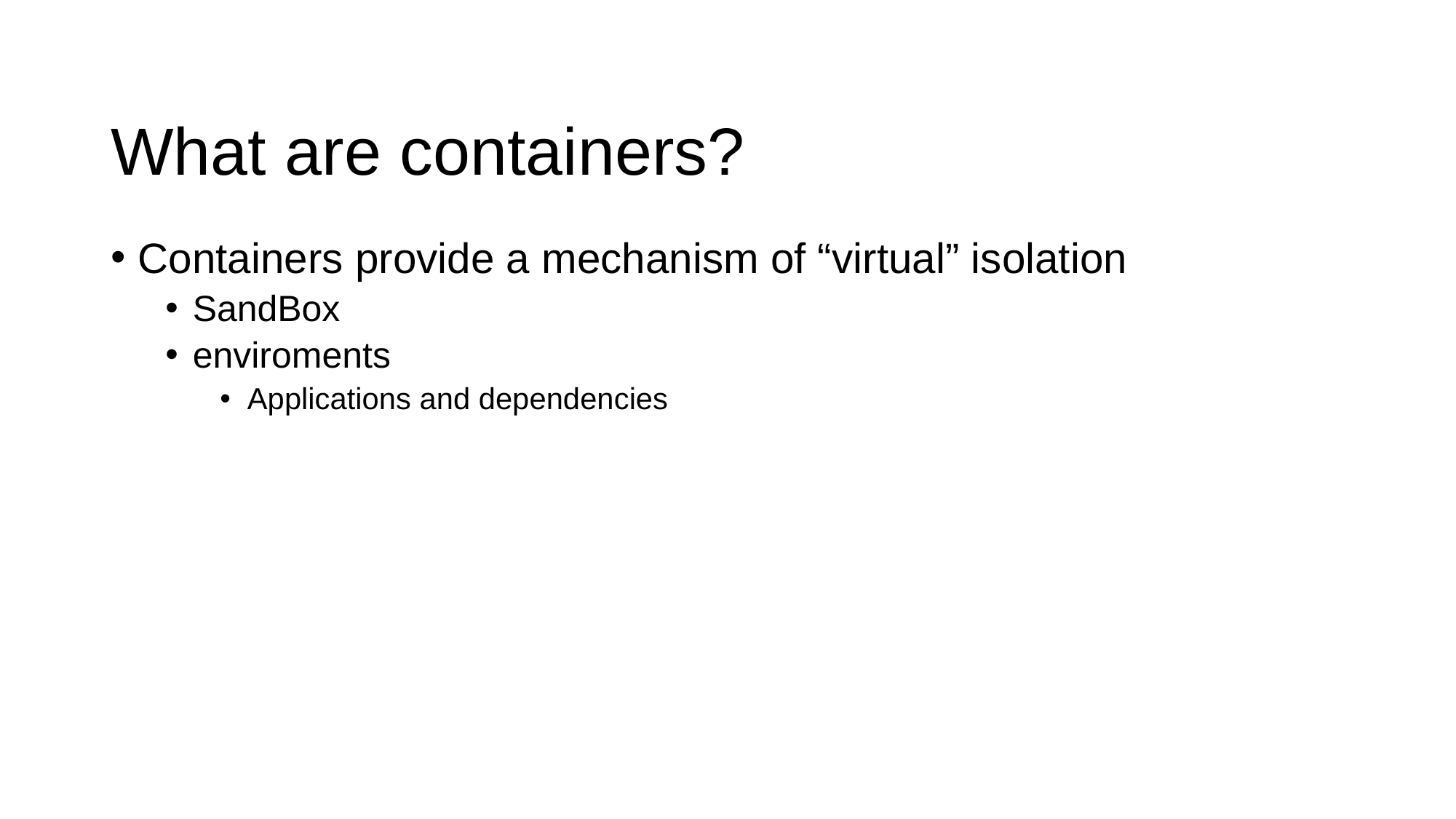

# What are containers?
Containers provide a mechanism of “virtual” isolation
SandBox
enviroments
Applications and dependencies